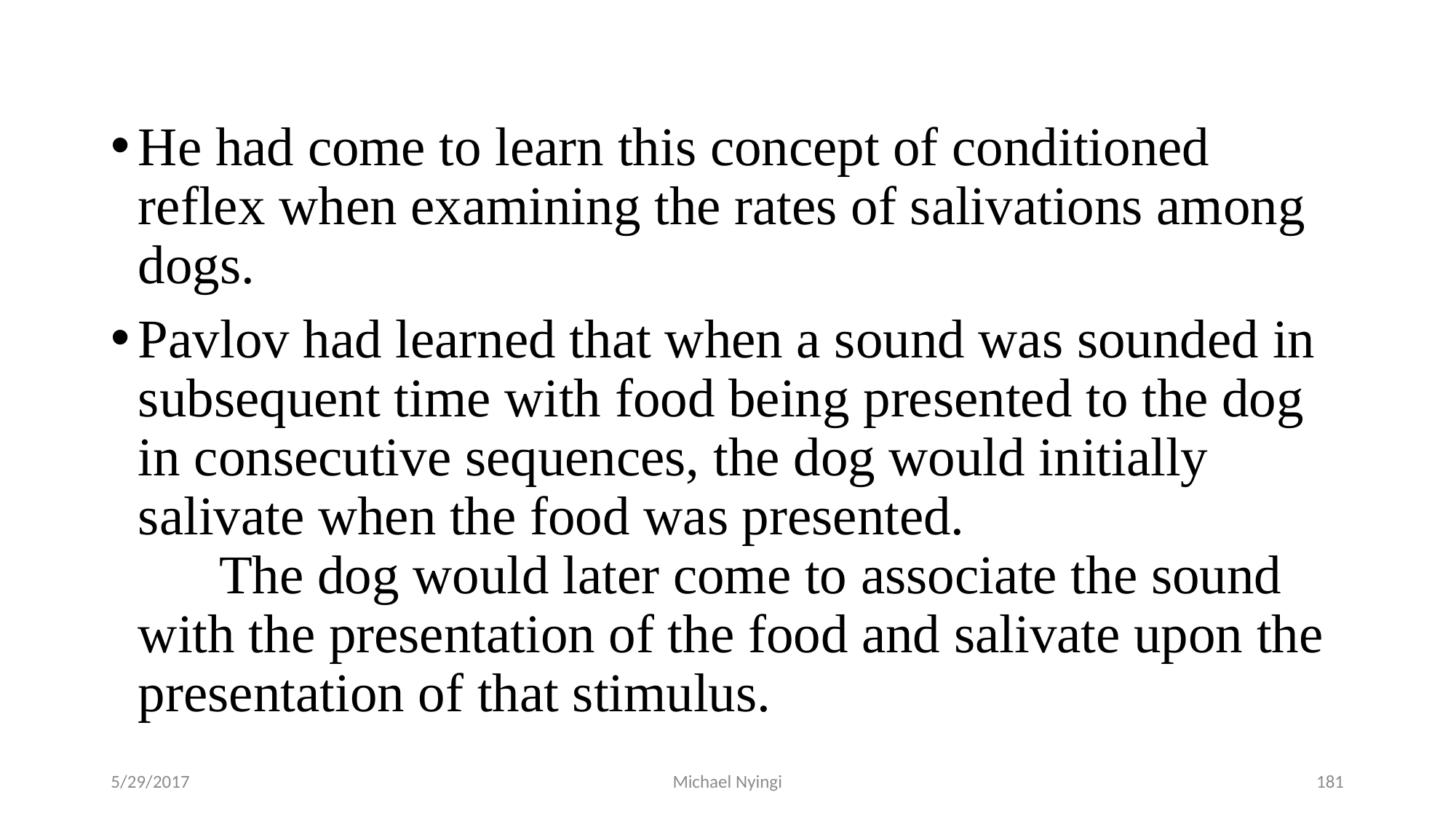

He had come to learn this concept of conditioned reflex when examining the rates of salivations among dogs.
Pavlov had learned that when a sound was sounded in subsequent time with food being presented to the dog in consecutive sequences, the dog would initially salivate when the food was presented.                                  The dog would later come to associate the sound with the presentation of the food and salivate upon the presentation of that stimulus.

5/29/2017
Michael Nyingi
181